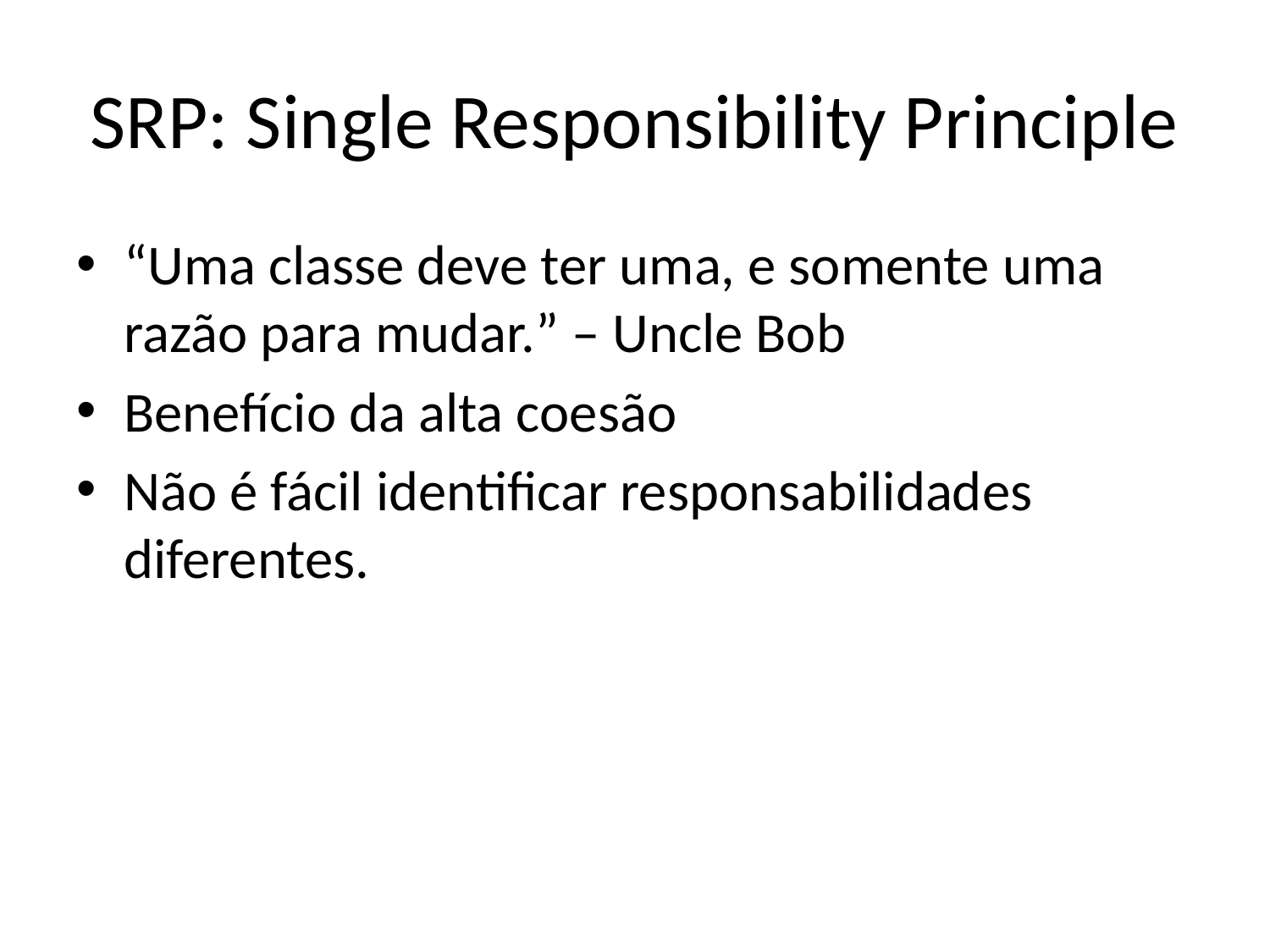

# SRP: Single Responsibility Principle
“Uma classe deve ter uma, e somente uma razão para mudar.” – Uncle Bob
Benefício da alta coesão
Não é fácil identificar responsabilidades diferentes.